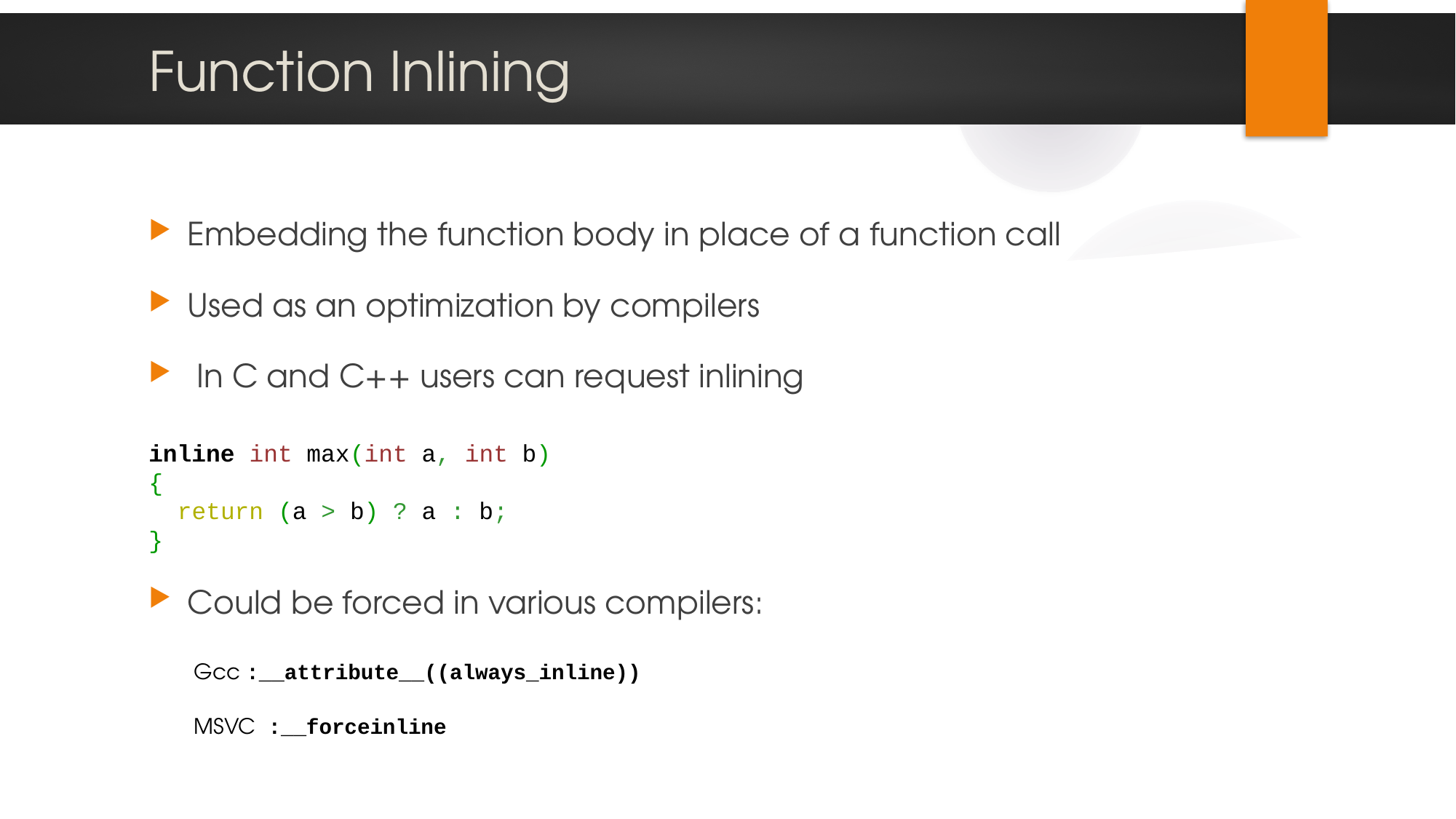

# Function Inlining
Embedding the function body in place of a function call
Used as an optimization by compilers
 In C and C++ users can request inlining

inline int max(int a, int b)
{
  return (a > b) ? a : b;
}

Could be forced in various compilers:

Gcc :__attribute__((always_inline))

MSVC :__forceinline